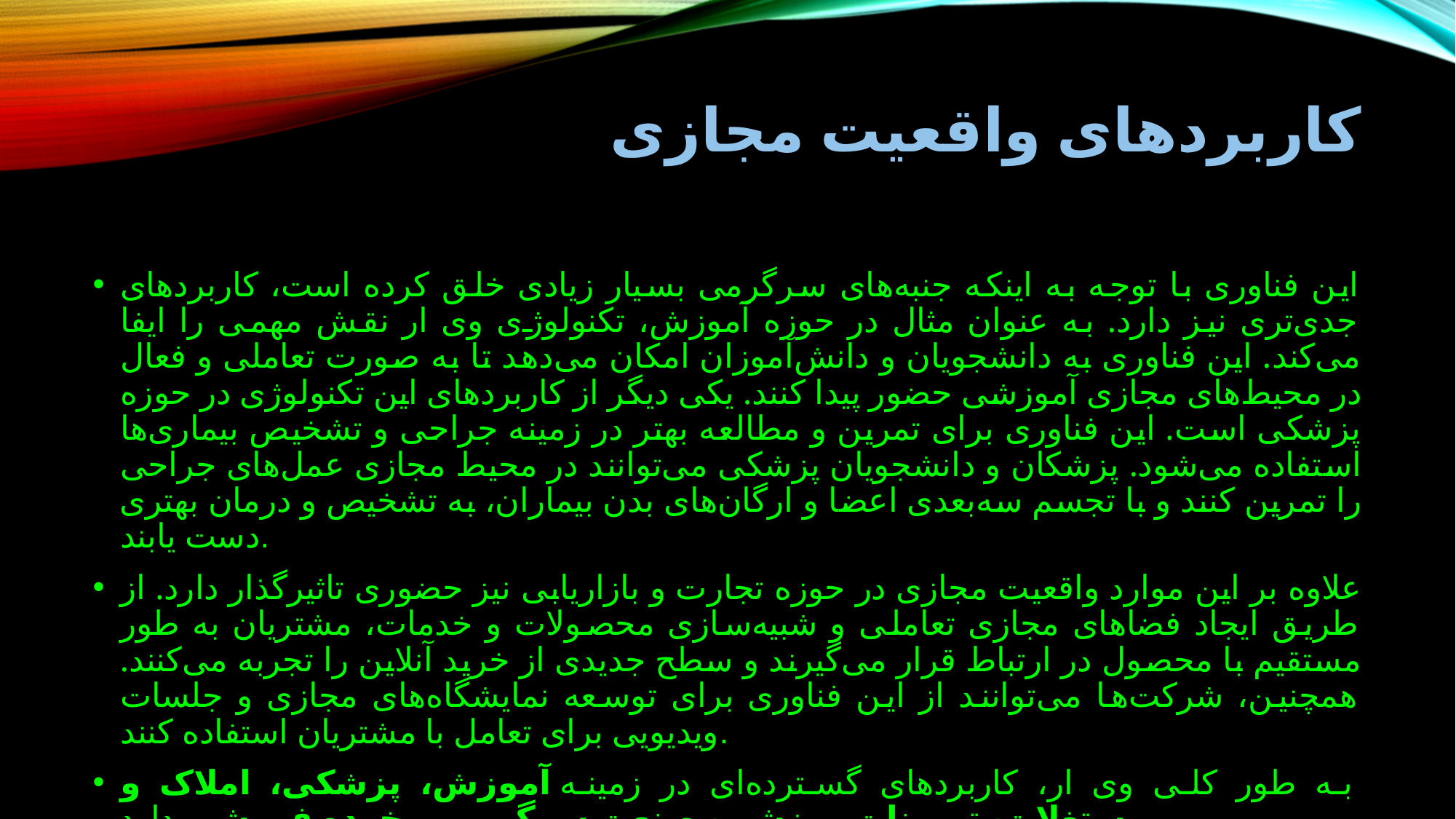

# کاربردهای واقعیت مجازی
این فناوری با توجه به اینکه جنبه‌های سرگرمی بسیار زیادی خلق کرده است، کاربردهای جدی‌تری نیز دارد. به عنوان مثال در حوزه آموزش، تکنولوژی وی ار نقش مهمی را ایفا می‌کند. این فناوری به دانشجویان و دانش‌آموزان امکان می‌دهد تا به صورت تعاملی و فعال در محیط‌های مجازی آموزشی حضور پیدا کنند. یکی دیگر از کاربردهای این تکنولوژی در حوزه پزشکی است. این فناوری برای تمرین و مطالعه بهتر در زمینه جراحی و تشخیص بیماری‌ها استفاده می‌شود. پزشکان و دانشجویان پزشکی می‌توانند در محیط مجازی عمل‌های جراحی را تمرین کنند و با تجسم سه‌بعدی اعضا و ارگان‌های بدن بیماران، به تشخیص و درمان بهتری دست یابند.
علاوه بر این موارد واقعیت مجازی در حوزه تجارت و بازاریابی نیز حضوری تاثیرگذار دارد. از طریق ایجاد فضاهای مجازی تعاملی و شبیه‌سازی محصولات و خدمات، مشتریان به طور مستقیم با محصول در ارتباط قرار می‌گیرند و سطح جدیدی از خرید آنلاین را تجربه می‌کنند. همچنین، شرکت‌ها می‌توانند از این فناوری برای توسعه نمایشگاه‌های مجازی و جلسات ویدیویی برای تعامل با مشتریان استفاده کنند.
به طور کلی وی ار، کاربردهای گسترده‌ای در زمینه آموزش، پزشکی، املاک و مستغلات، تمرینات ورزشی، صنعت سرگرمی و خرده فروشی دارد.